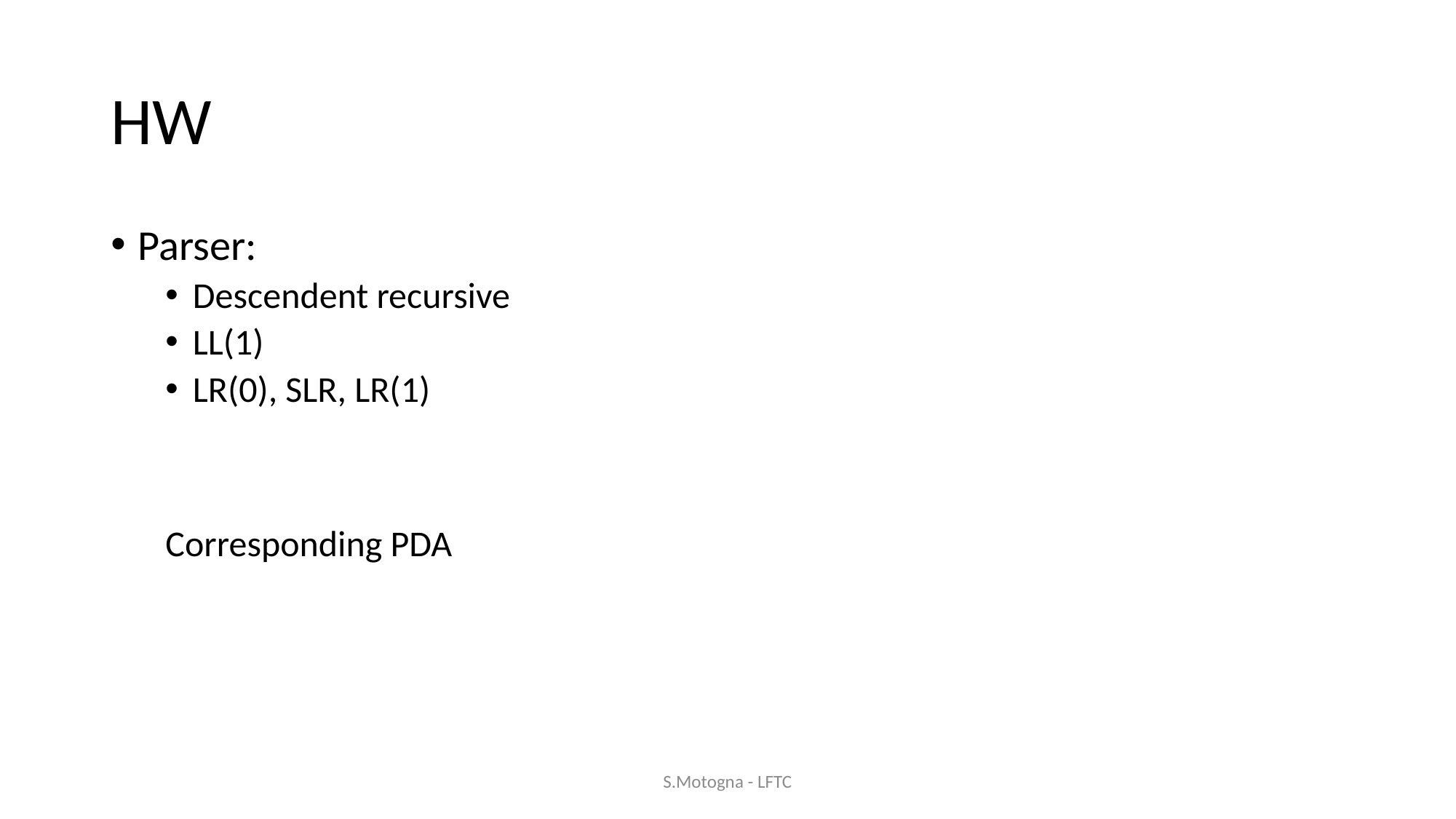

# HW
Parser:
Descendent recursive
LL(1)
LR(0), SLR, LR(1)

Corresponding PDA
S.Motogna - LFTC